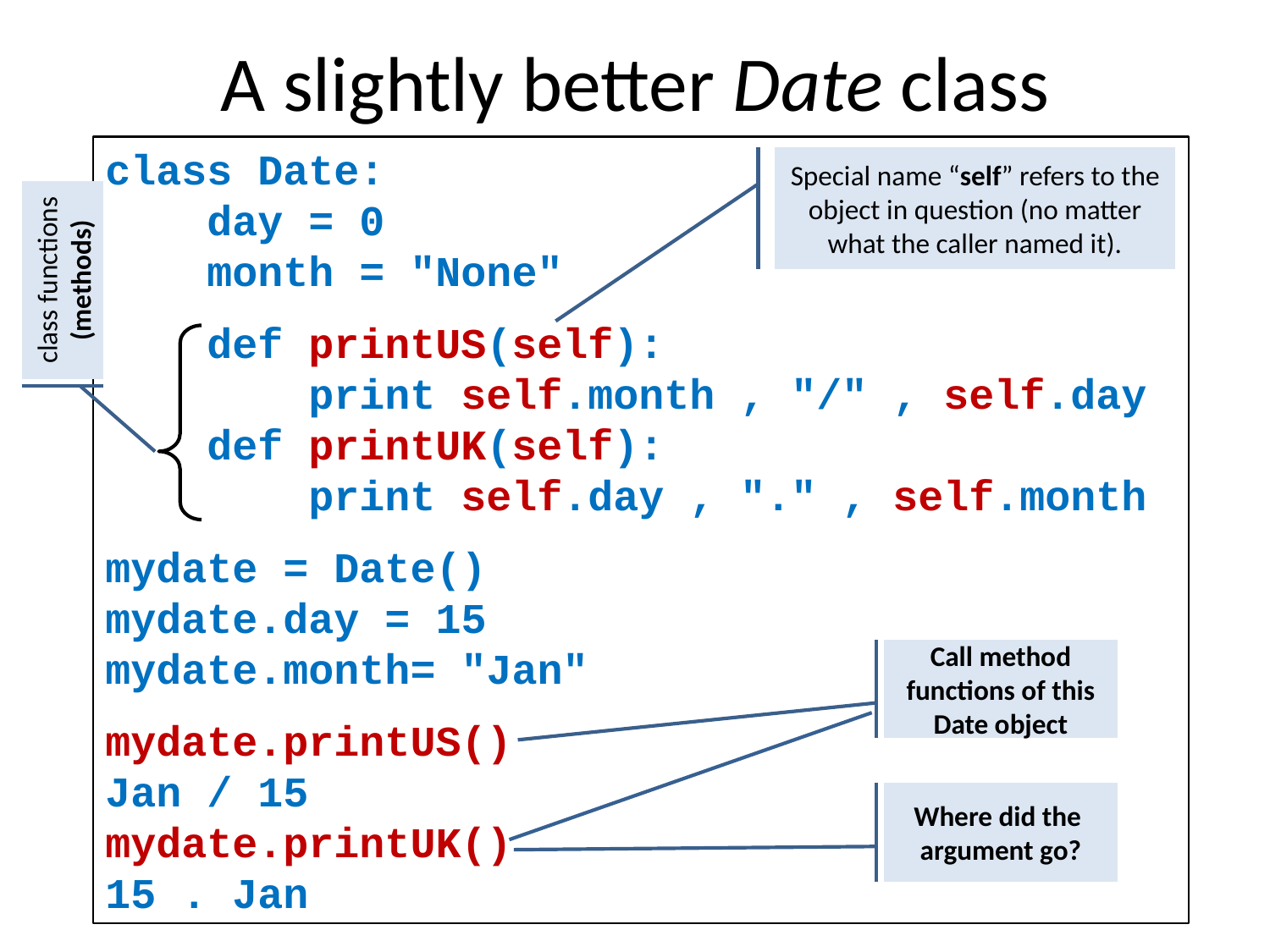

A slightly better Date class
class Date:
    day = 0
    month = "None"

    def printUS(self):
        print self.month , "/" , self.day
    def printUK(self):
        print self.day , "." , self.month

mydate = Date()
mydate.day = 15
mydate.month= "Jan"

mydate.printUS()
Jan / 15
mydate.printUK()
15 . Jan
Special name “self” refers to the object in question (no matter what the caller named it).
class functions (methods)

Call method functions of this Date object
Where did the
argument go?